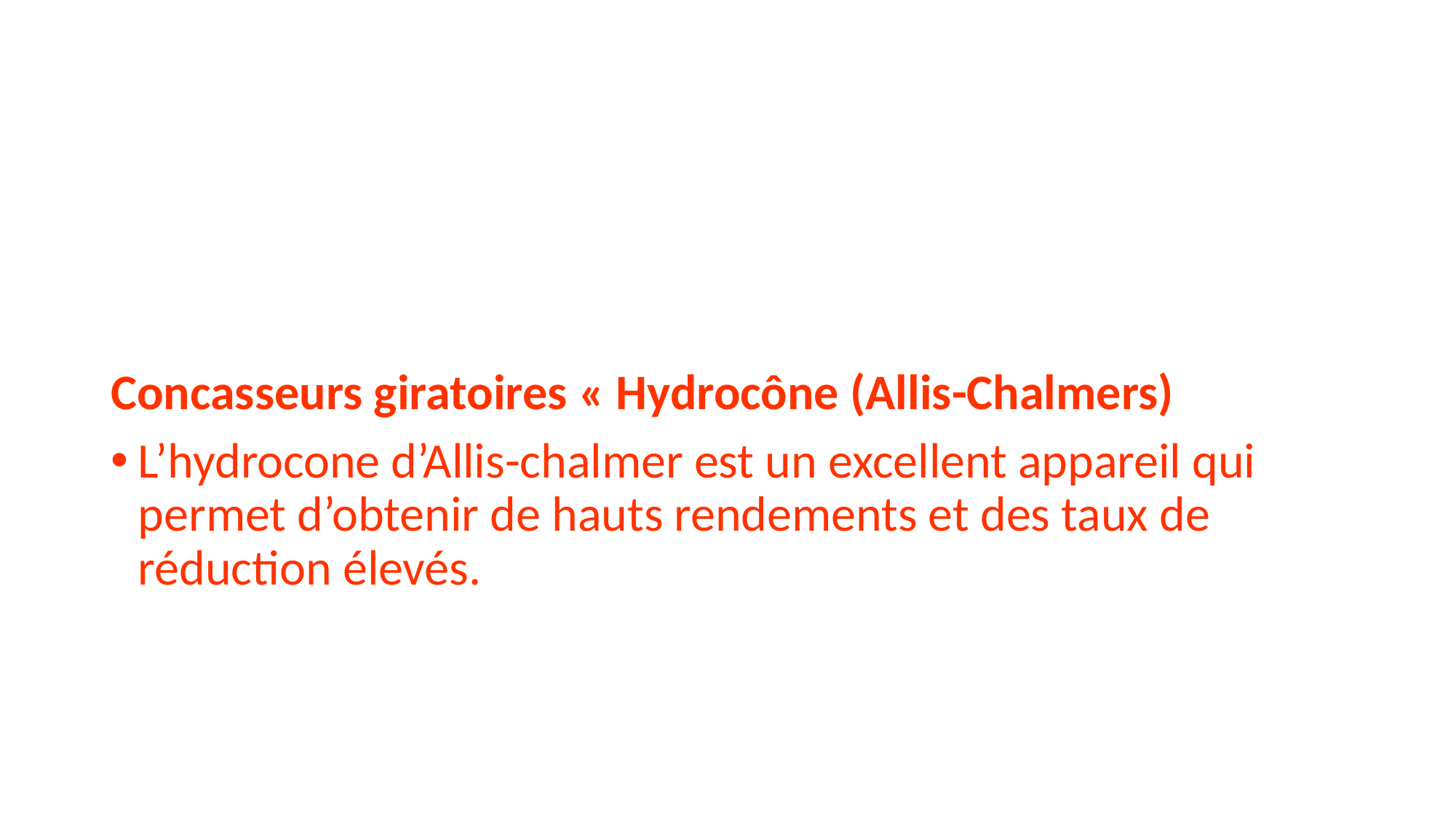

#

Concasseurs giratoires « Hydrocône (Allis-Chalmers)
L’hydrocone d’Allis-chalmer est un excellent appareil qui permet d’obtenir de hauts rendements et des taux de réduction élevés.